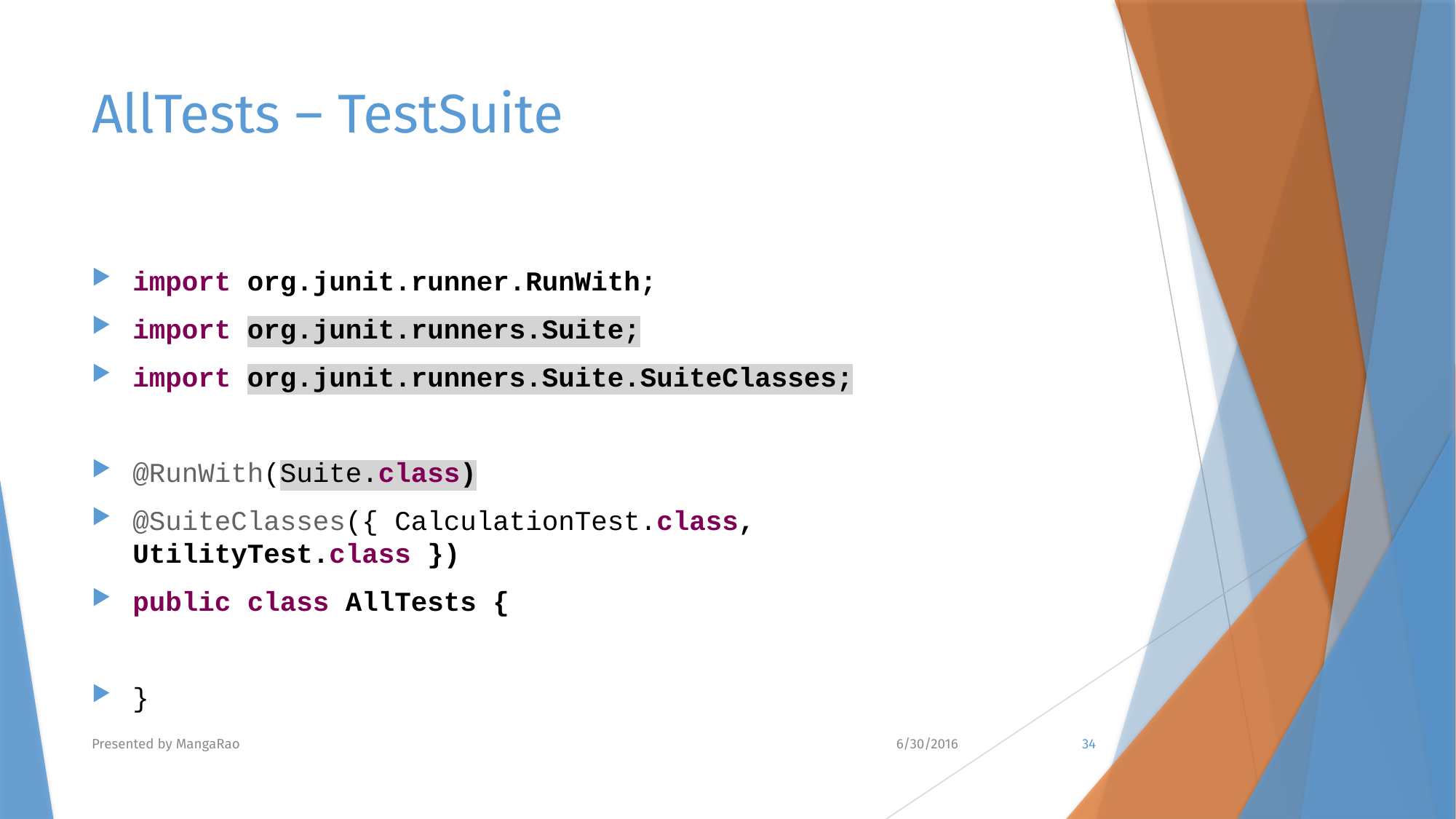

# AllTests – TestSuite
import org.junit.runner.RunWith;
import org.junit.runners.Suite;
import org.junit.runners.Suite.SuiteClasses;

@RunWith(Suite.class)
@SuiteClasses({ CalculationTest.class, UtilityTest.class })
public class AllTests {

}
Presented by MangaRao
6/30/2016
34